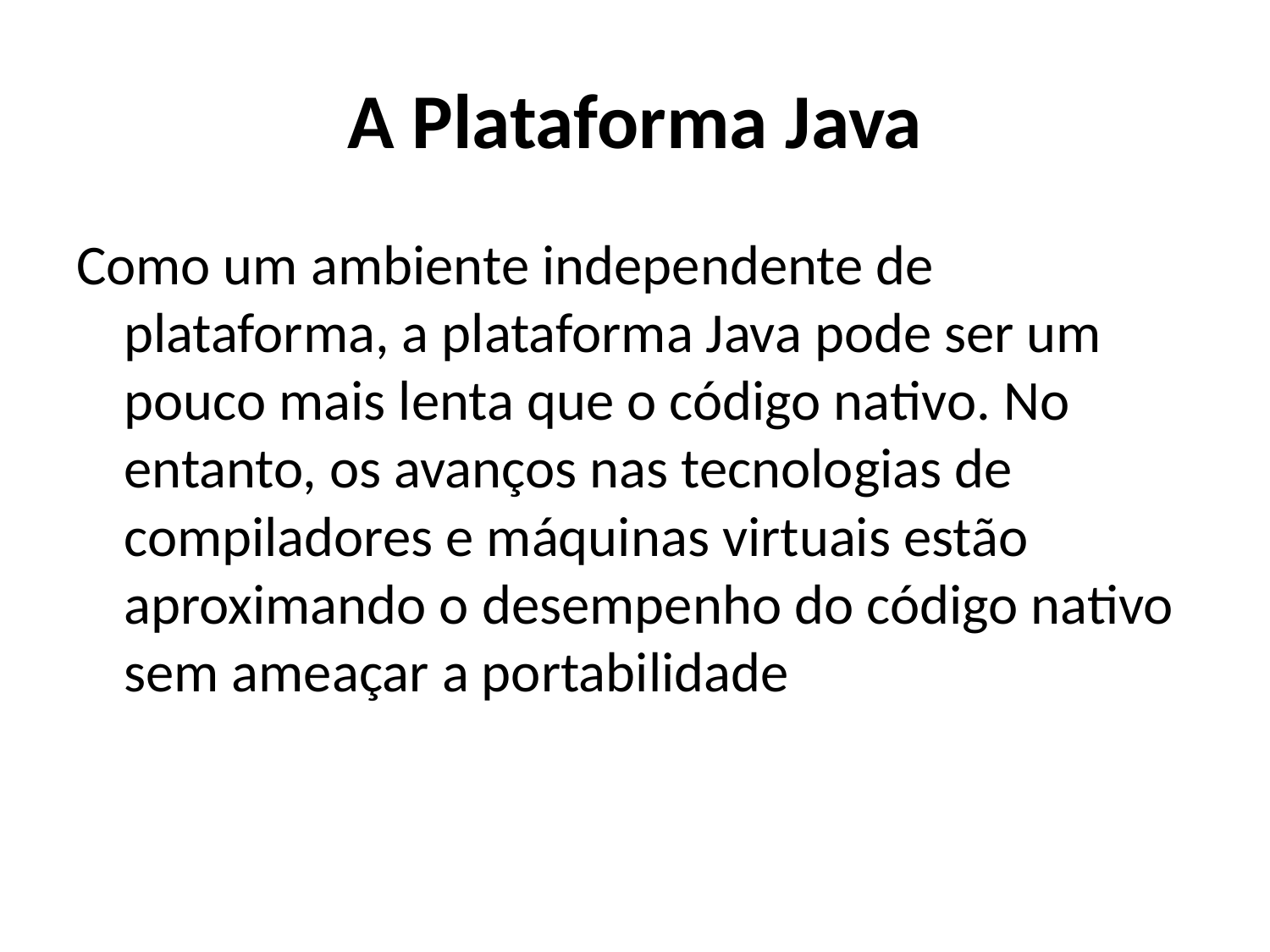

# A Plataforma Java
Como um ambiente independente de plataforma, a plataforma Java pode ser um pouco mais lenta que o código nativo. No entanto, os avanços nas tecnologias de compiladores e máquinas virtuais estão aproximando o desempenho do código nativo sem ameaçar a portabilidade